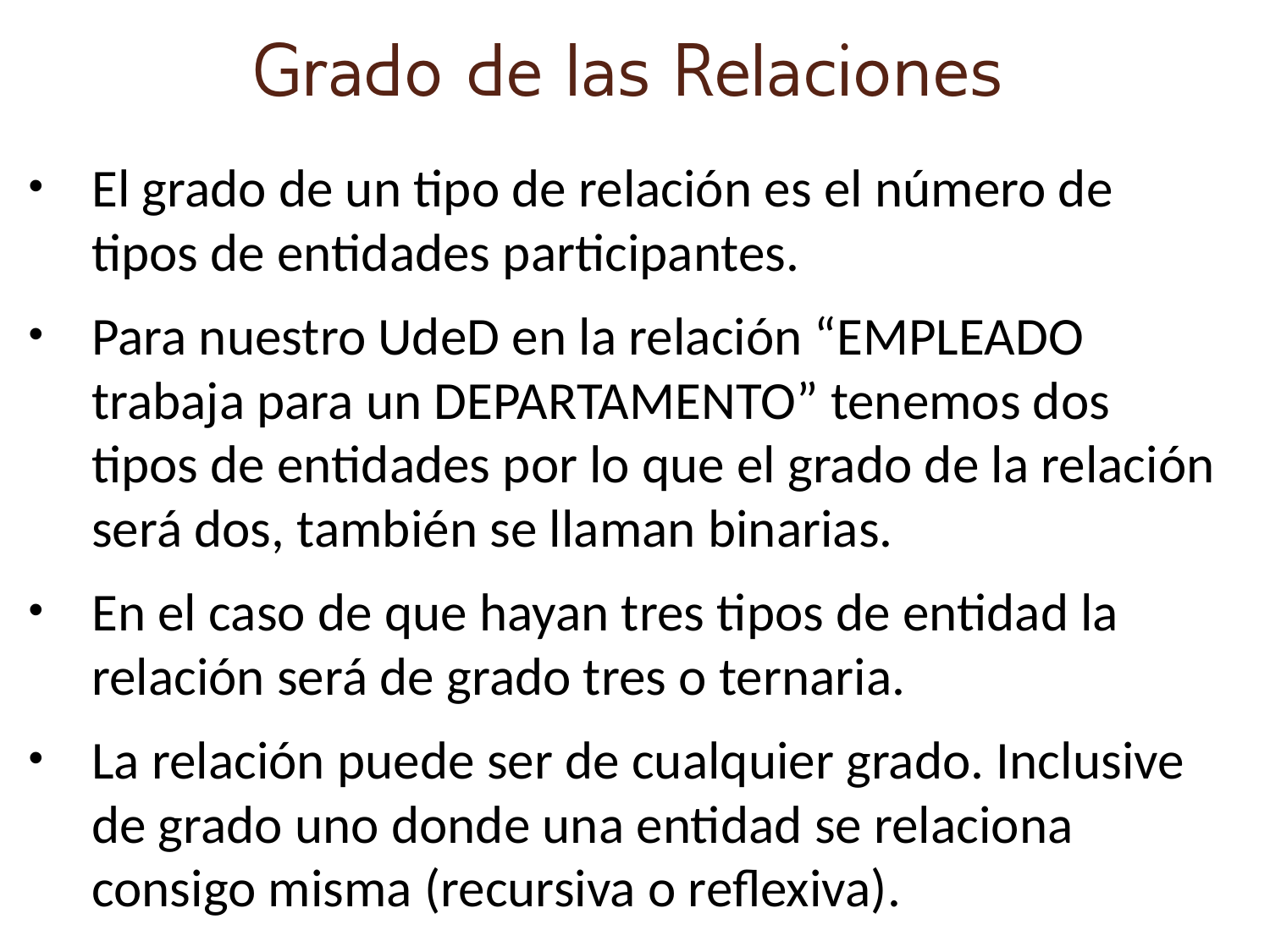

Grado de las Relaciones
El grado de un tipo de relación es el número de tipos de entidades participantes.
Para nuestro UdeD en la relación “EMPLEADO trabaja para un DEPARTAMENTO” tenemos dos tipos de entidades por lo que el grado de la relación será dos, también se llaman binarias.
En el caso de que hayan tres tipos de entidad la relación será de grado tres o ternaria.
La relación puede ser de cualquier grado. Inclusive de grado uno donde una entidad se relaciona consigo misma (recursiva o reflexiva).